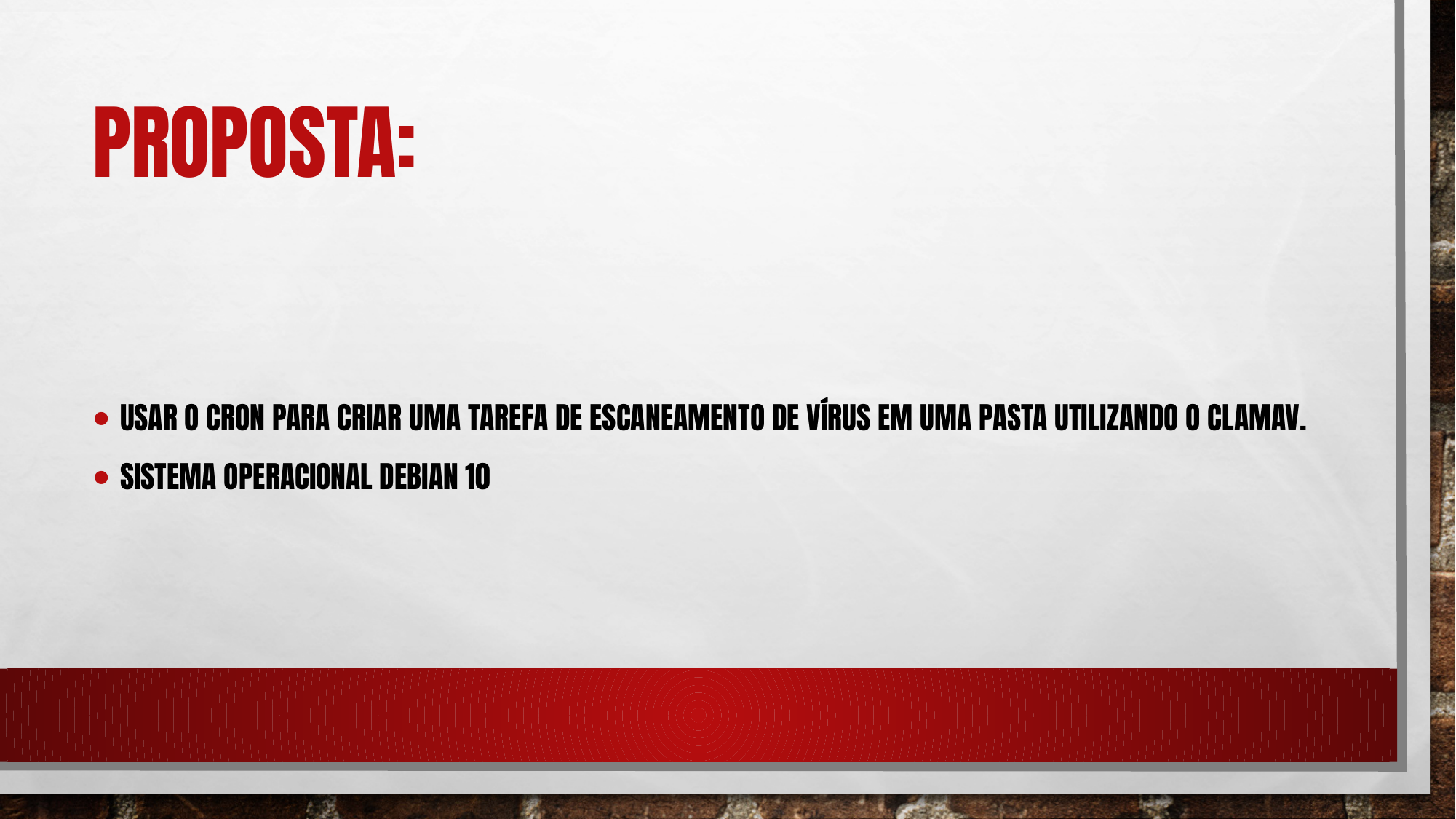

# Proposta:
Usar o cron para Criar uma tarefa de escaneamento de vírus em uma pasta utilizando o clamav.
Sistema operacional debian 10